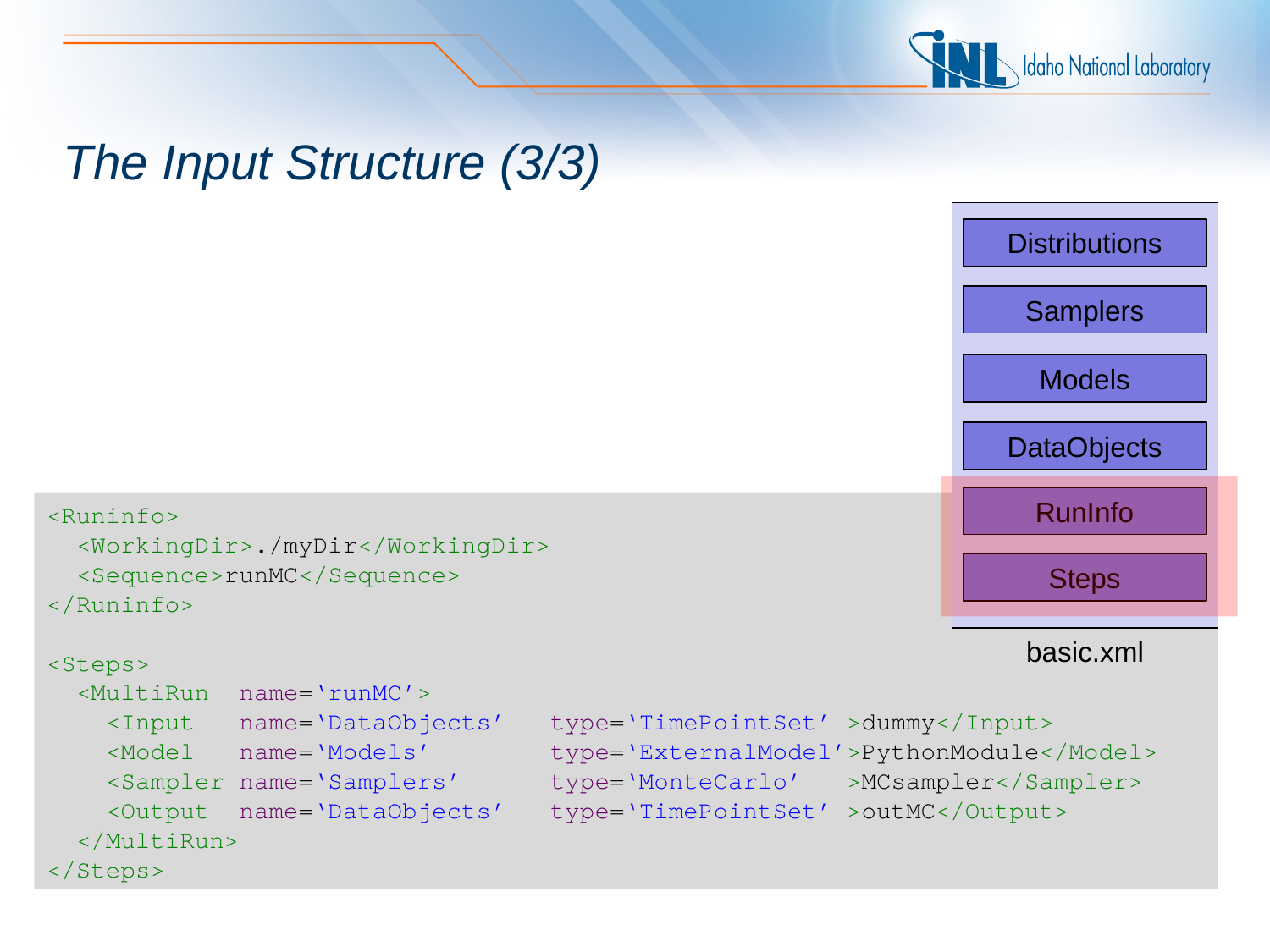

# The Input Structure (3/3)

Distributions
Samplers
Models
DataObjects

RunInfo
<Runinfo>
  <WorkingDir>./myDir</WorkingDir>
  <Sequence>runMC</Sequence>
</Runinfo>

<Steps>
  <MultiRun  name=‘runMC’>
    <Input   name=‘DataObjects’   type=‘TimePointSet’ >dummy</Input>
    <Model   name=‘Models’        type=‘ExternalModel’>PythonModule</Model>
    <Sampler name=‘Samplers’      type=‘MonteCarlo’   >MCsampler</Sampler>
    <Output  name=‘DataObjects’   type=‘TimePointSet’ >outMC</Output>
  </MultiRun>
</Steps>
Steps
basic.xml